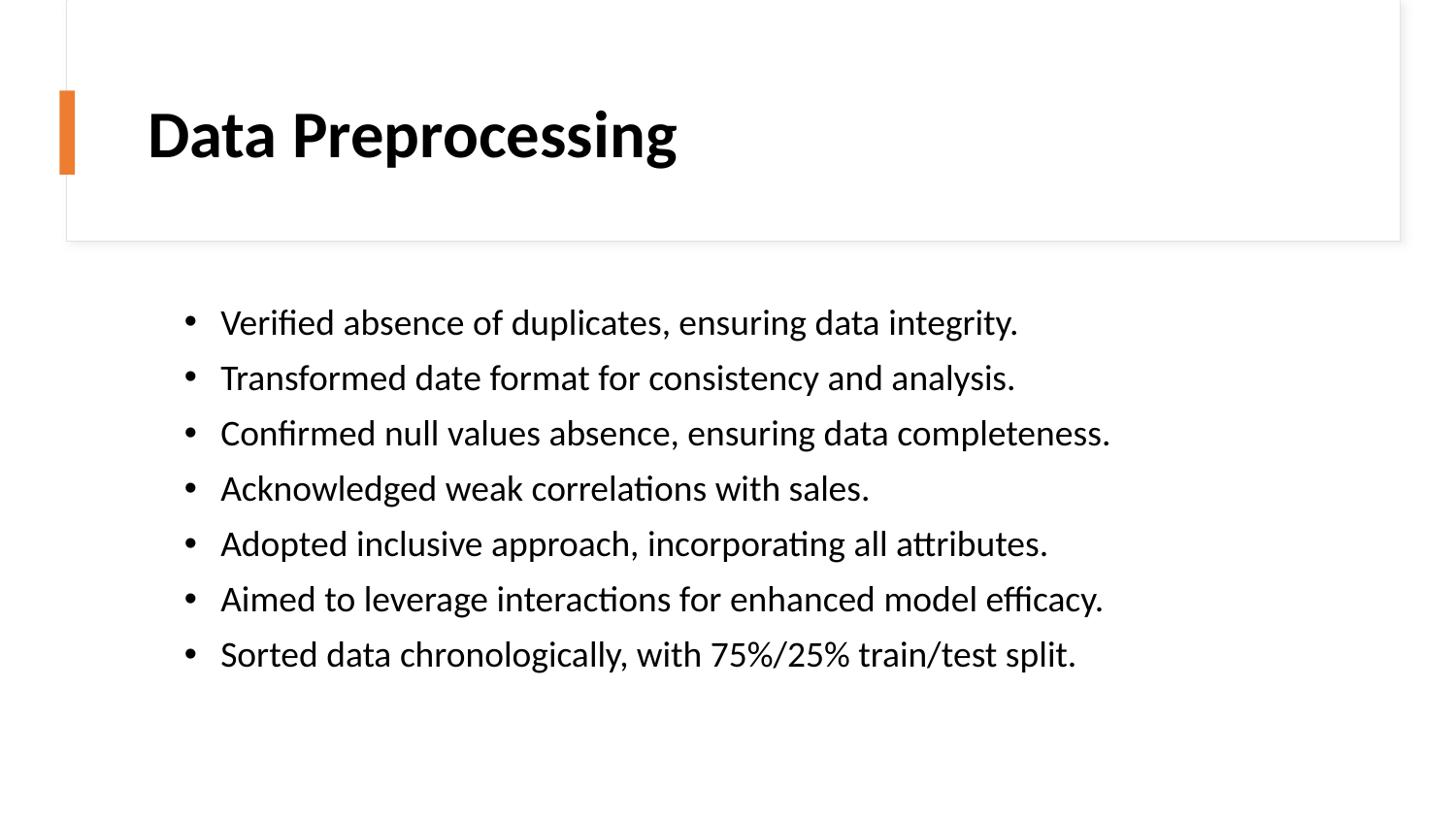

Data Preprocessing

Verified absence of duplicates, ensuring data integrity.
Transformed date format for consistency and analysis.
Confirmed null values absence, ensuring data completeness.
Acknowledged weak correlations with sales.
Adopted inclusive approach, incorporating all attributes.
Aimed to leverage interactions for enhanced model efficacy.
Sorted data chronologically, with 75%/25% train/test split.